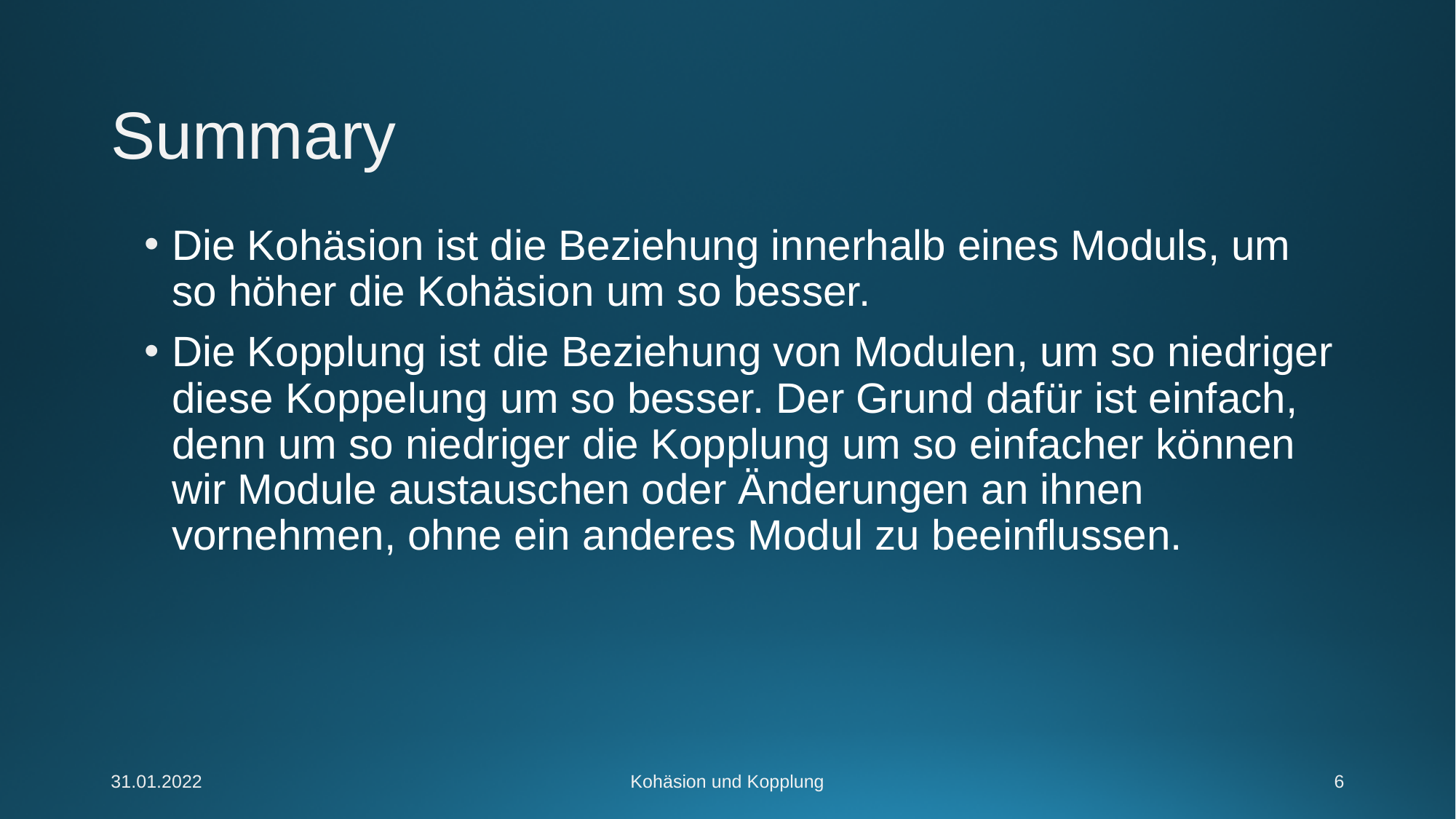

# Summary
Die Kohäsion ist die Beziehung innerhalb eines Moduls, um so höher die Kohäsion um so besser.
Die Kopplung ist die Beziehung von Modulen, um so niedriger diese Koppelung um so besser. Der Grund dafür ist einfach, denn um so niedriger die Kopplung um so einfacher können wir Module austauschen oder Änderungen an ihnen vornehmen, ohne ein anderes Modul zu beeinflussen.
31.01.2022
Kohäsion und Kopplung
6